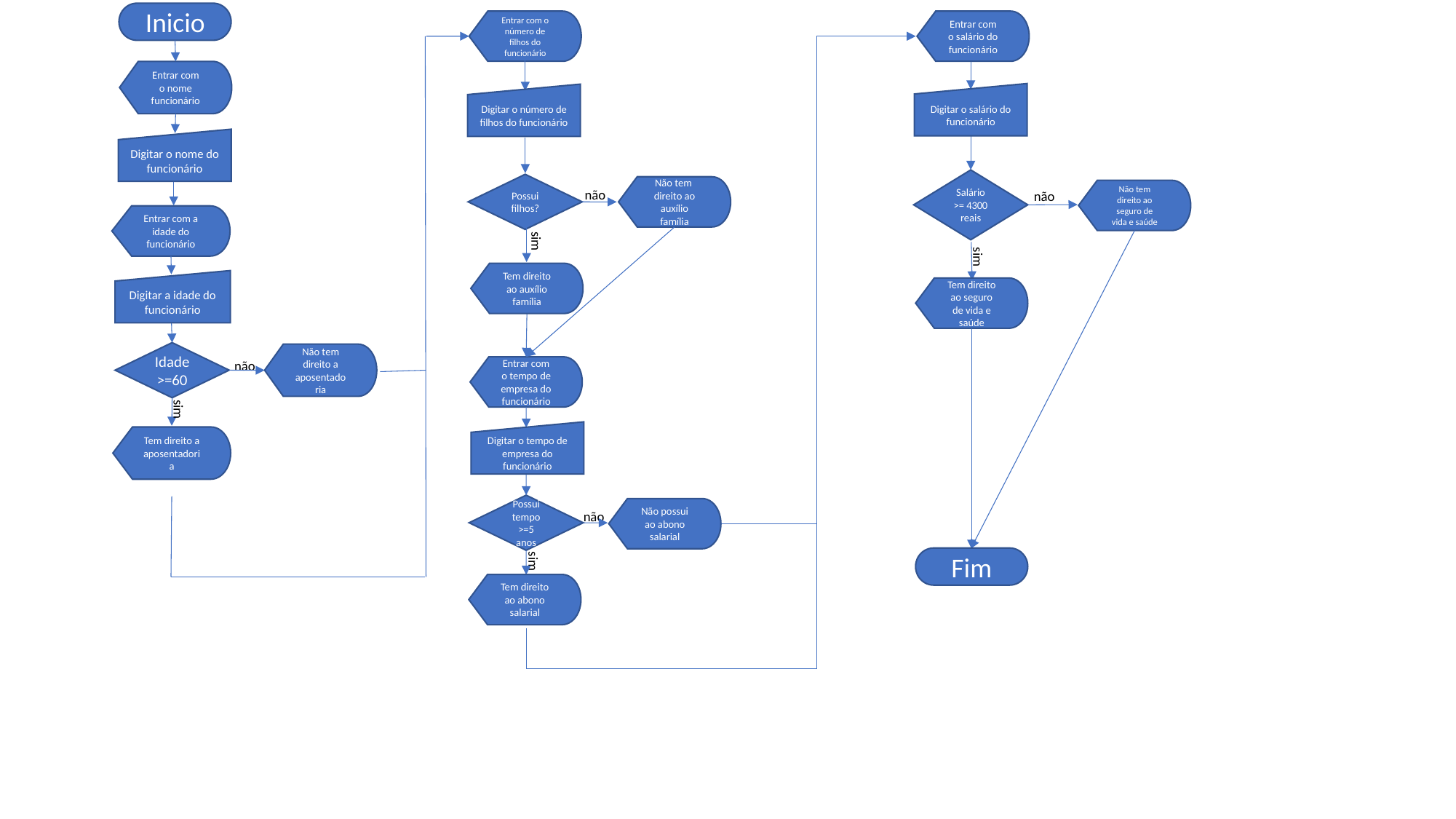

Inicio
Entrar com o número de filhos do funcionário
Entrar com o salário do funcionário
Entrar com o nome funcionário
Digitar o salário do funcionário
Digitar o número de filhos do funcionário
Digitar o nome do funcionário
Salário >= 4300 reais
Possui filhos?
Não tem  direito ao auxílio família
Não tem direito ao seguro de vida e saúde
não
não
Entrar com a idade do funcionário
sim
sim
Tem direito ao auxílio família
Digitar a idade do funcionário
Tem direito ao seguro de vida e saúde
Idade >=60
Não tem direito a aposentadoria
não
Entrar com o tempo de empresa do funcionário
sim
Digitar o tempo de empresa do funcionário
Tem direito a aposentadoria
Possui tempo >=5 anos
Não possui ao abono salarial
não
sim
Fim
Tem direito ao abono salarial